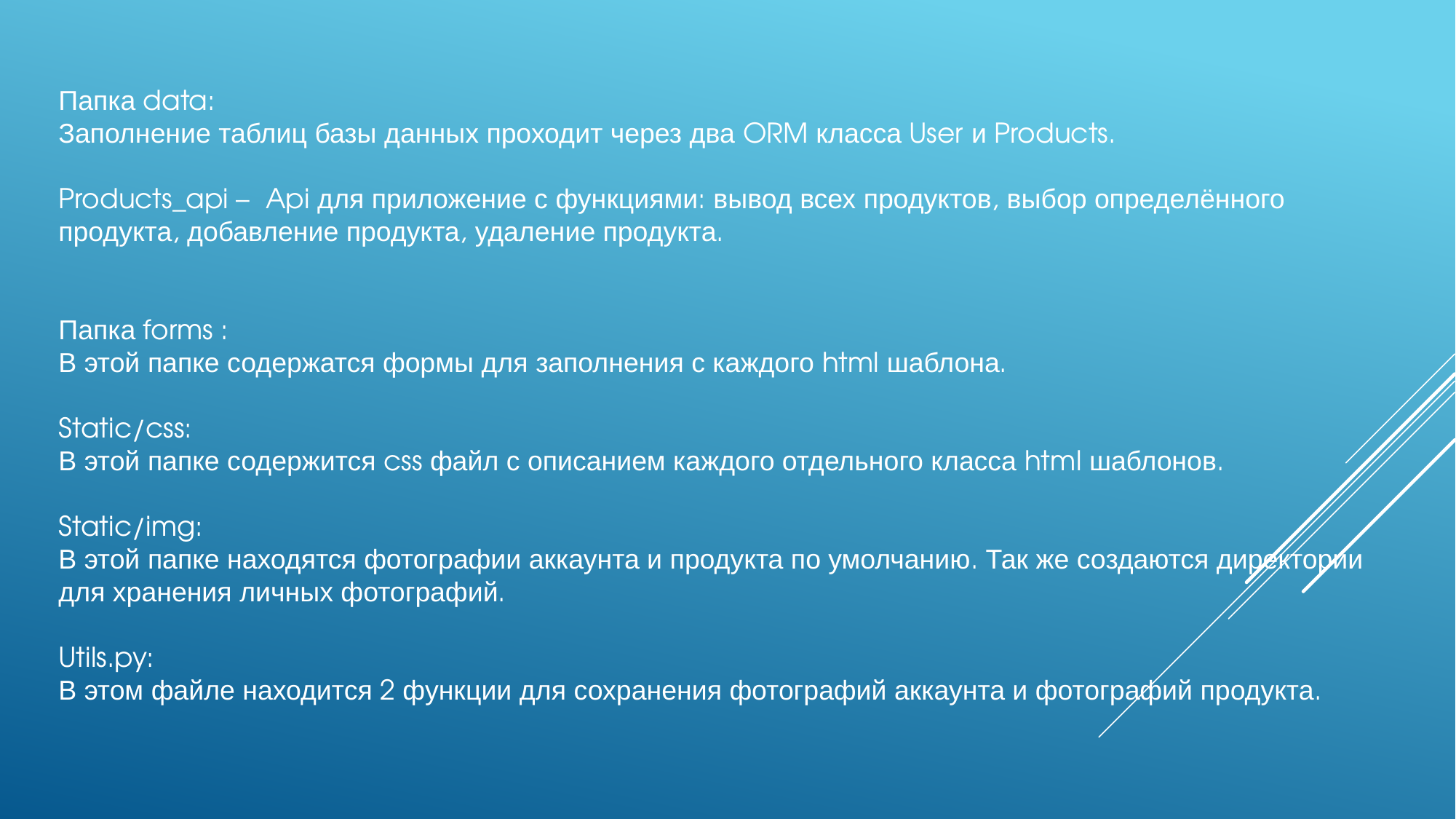

Папка data:
Заполнение таблиц базы данных проходит через два ORM класса User и Products.

Products_api –  Api для приложение с функциями: вывод всех продуктов, выбор определённого продукта, добавление продукта, удаление продукта.

Папка forms :
В этой папке содержатся формы для заполнения с каждого html шаблона.

Static/css:
В этой папке содержится css файл с описанием каждого отдельного класса html шаблонов.

Static/img:
В этой папке находятся фотографии аккаунта и продукта по умолчанию. Так же создаются директории для хранения личных фотографий.

Utils.py:
В этом файле находится 2 функции для сохранения фотографий аккаунта и фотографий продукта.